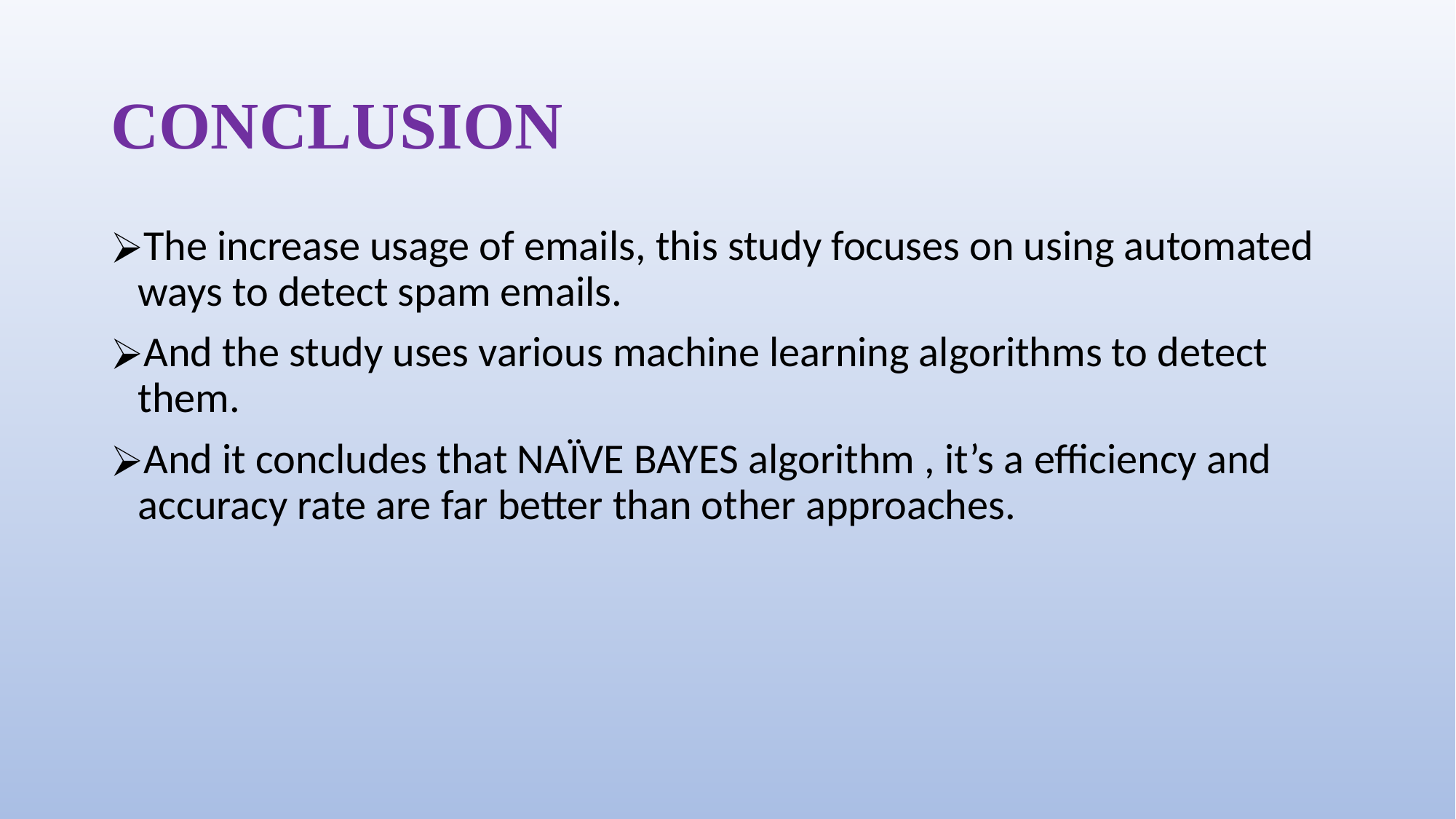

# CONCLUSION
The increase usage of emails, this study focuses on using automated ways to detect spam emails.
And the study uses various machine learning algorithms to detect them.
And it concludes that NAÏVE BAYES algorithm , it’s a efficiency and accuracy rate are far better than other approaches.